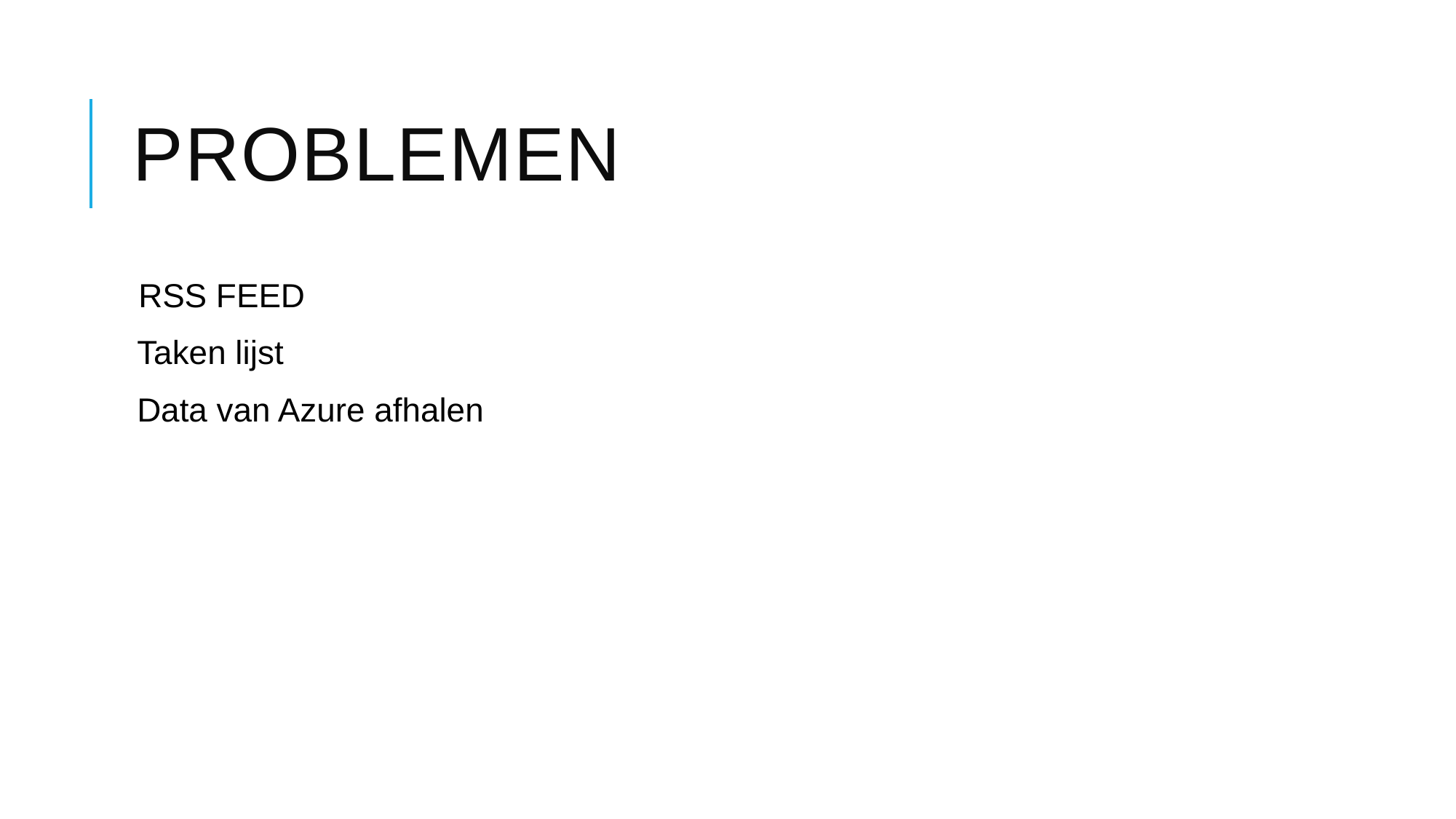

# Problemen
RSS FEED
 Taken lijst
 Data van Azure afhalen